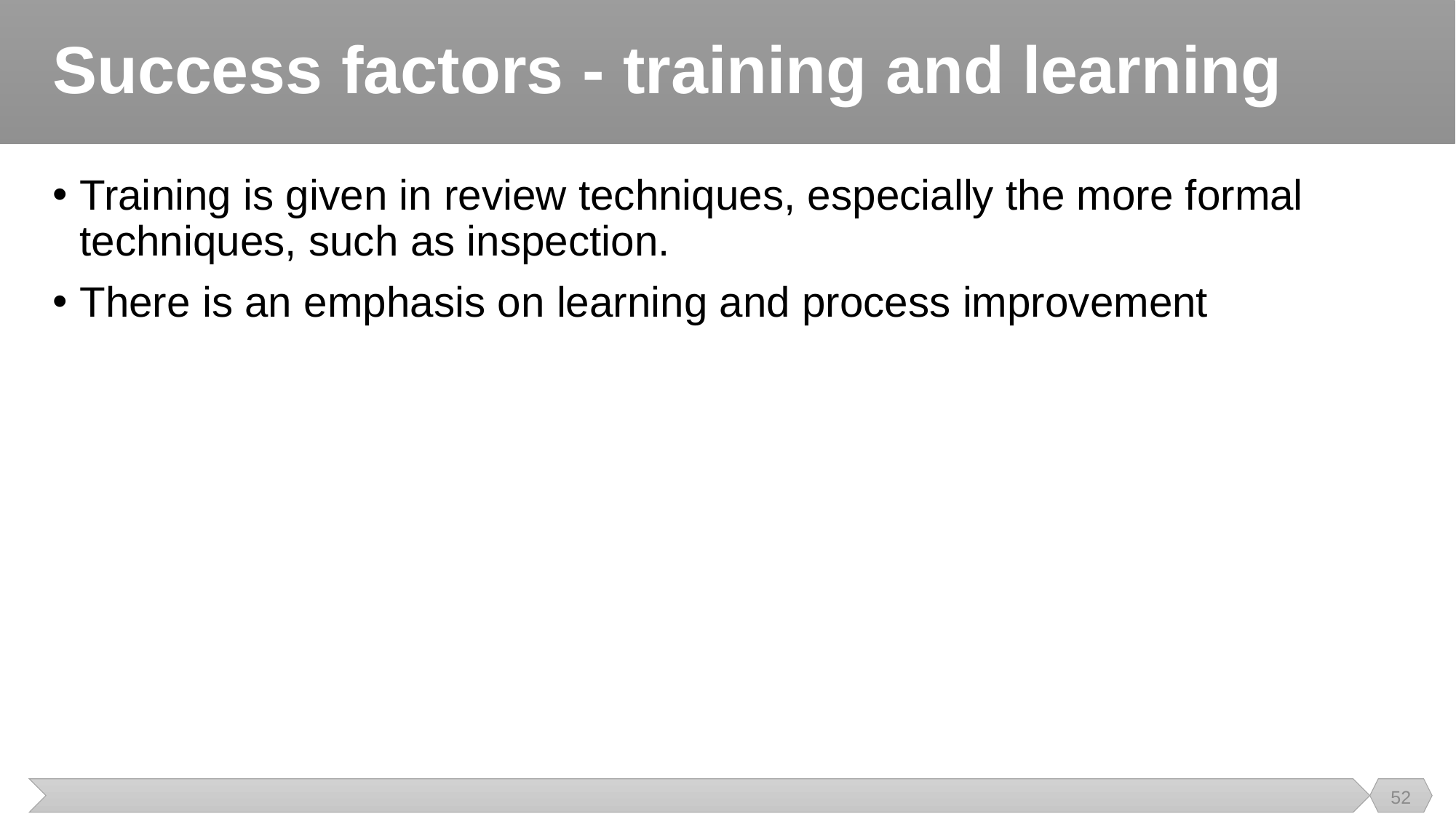

# Success factors - training and learning
Training is given in review techniques, especially the more formal techniques, such as inspection.
There is an emphasis on learning and process improvement
52